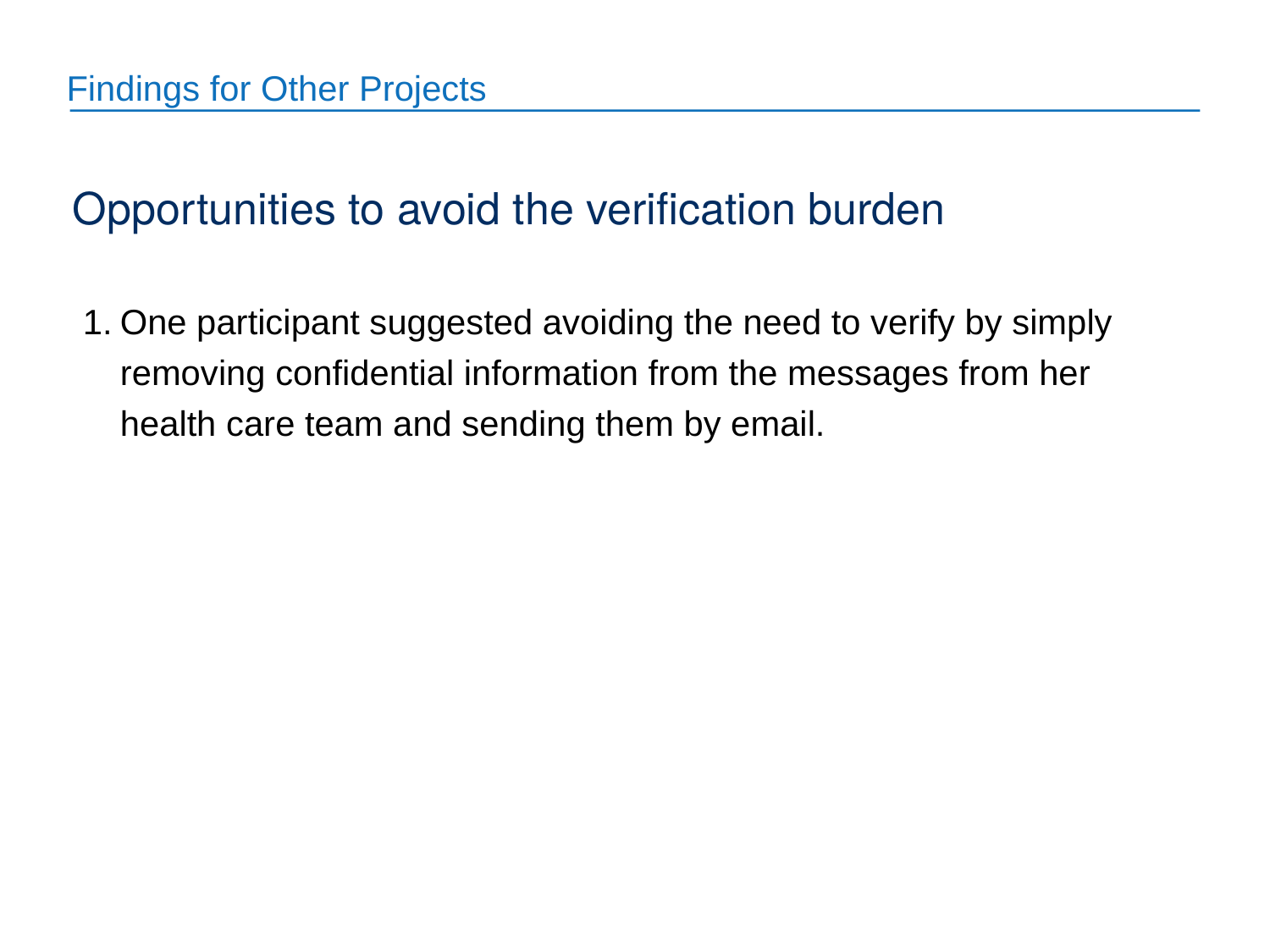

Findings for Other Projects

Opportunities to avoid the verification burden
One participant suggested avoiding the need to verify by simply removing confidential information from the messages from her health care team and sending them by email.
28